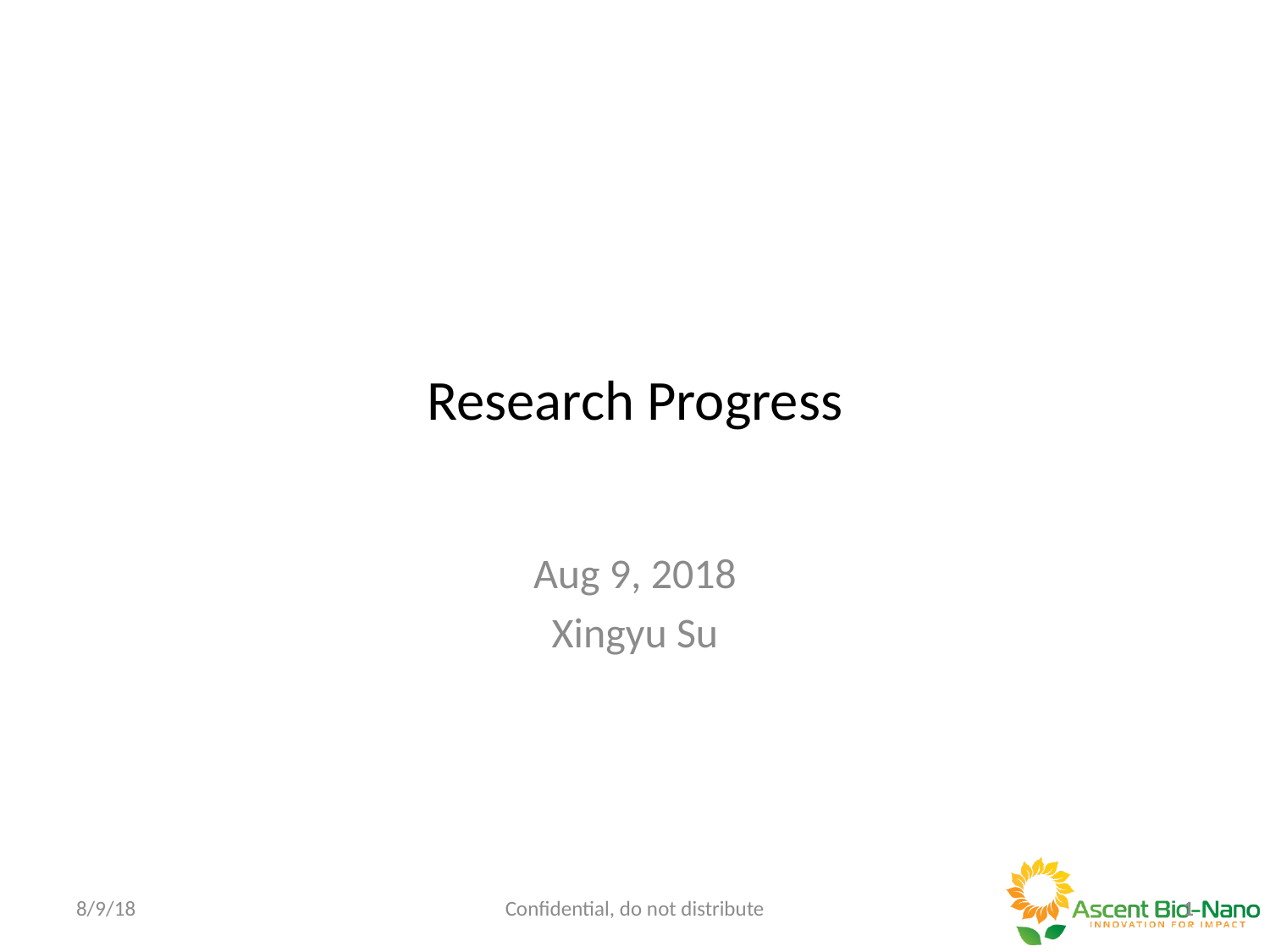

# Research Progress
Aug 9, 2018
Xingyu Su
8/9/18
Confidential, do not distribute
1